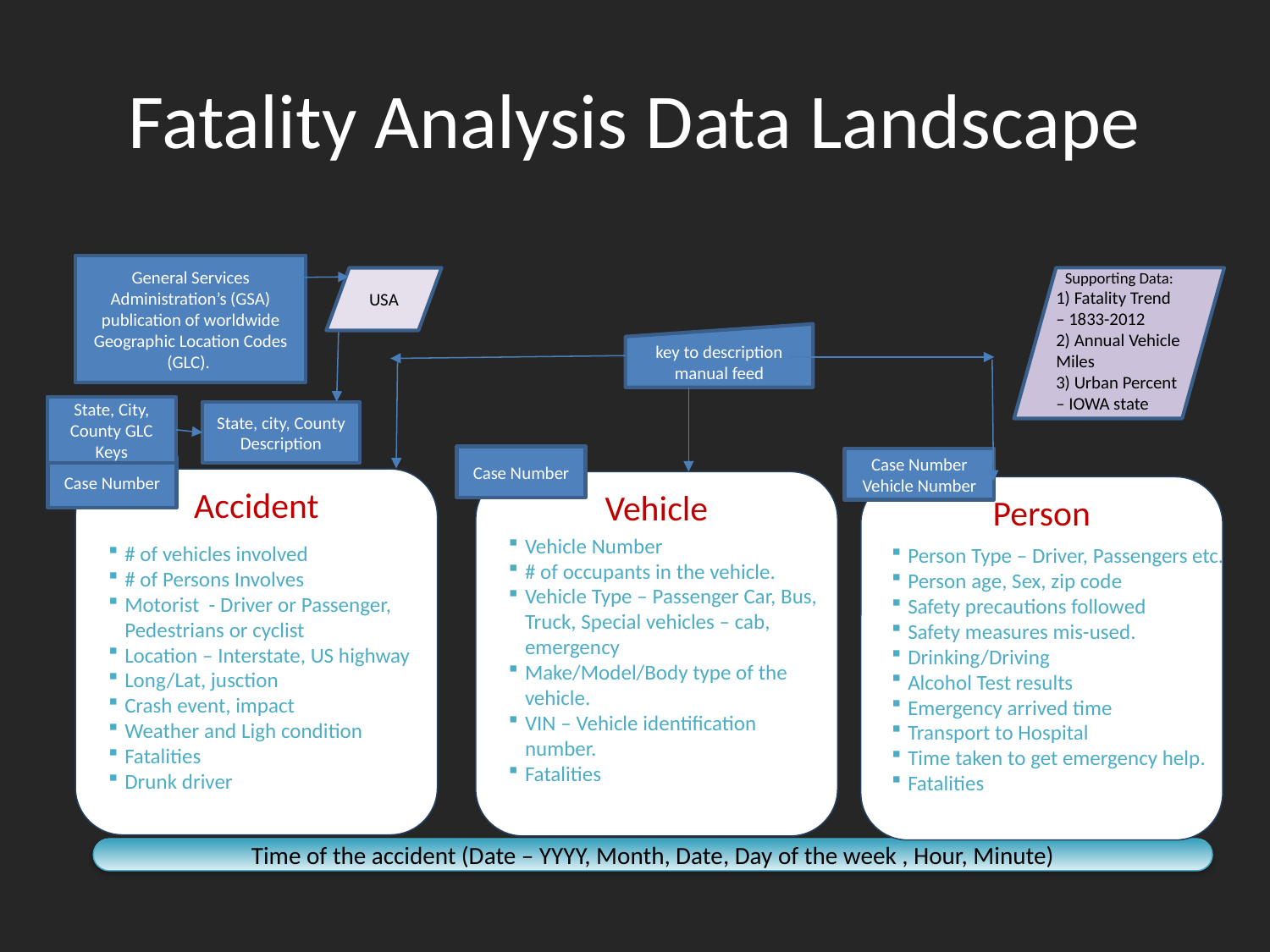

# Fatality Analysis Data Landscape
General Services Administration’s (GSA) publication of worldwide Geographic Location Codes (GLC).
Supporting Data:
1) Fatality Trend – 1833-2012
2) Annual Vehicle Miles
3) Urban Percent – IOWA state
USA
key to description manual feed
State, City, County GLC Keys
State, city, County Description
Case Number
Case Number
Vehicle Number
Case Number
Accident
# of vehicles involved
# of Persons Involves
Motorist  - Driver or Passenger,  Pedestrians or cyclist
Location – Interstate, US highway
Long/Lat, jusction
Crash event, impact
Weather and Ligh condition
Fatalities
Drunk driver

Vehicle
Vehicle Number
# of occupants in the vehicle.
Vehicle Type – Passenger Car, Bus, Truck, Special vehicles – cab, emergency
Make/Model/Body type of the vehicle.
VIN – Vehicle identification number.
Fatalities
Drunk Driver

Person

Person Type – Driver, Passengers etc.
Person age, Sex, zip code
Safety precautions followed
Safety measures mis-used.
Drinking/Driving
Alcohol Test results
Emergency arrived time
Transport to Hospital
Time taken to get emergency help.
Fatalities
Drunk Driver

# of vehicles involved
# of Persons Involves
Motorist  - Driver or Passenger, Pedestrians or cyclist
Location – Interstate, US highway
Long/Lat, jusction
Crash event, impact
Weather and Ligh condition
Fatalities
Drunk driver

Time of the accident (Date – YYYY, Month, Date, Day of the week , Hour, Minute)